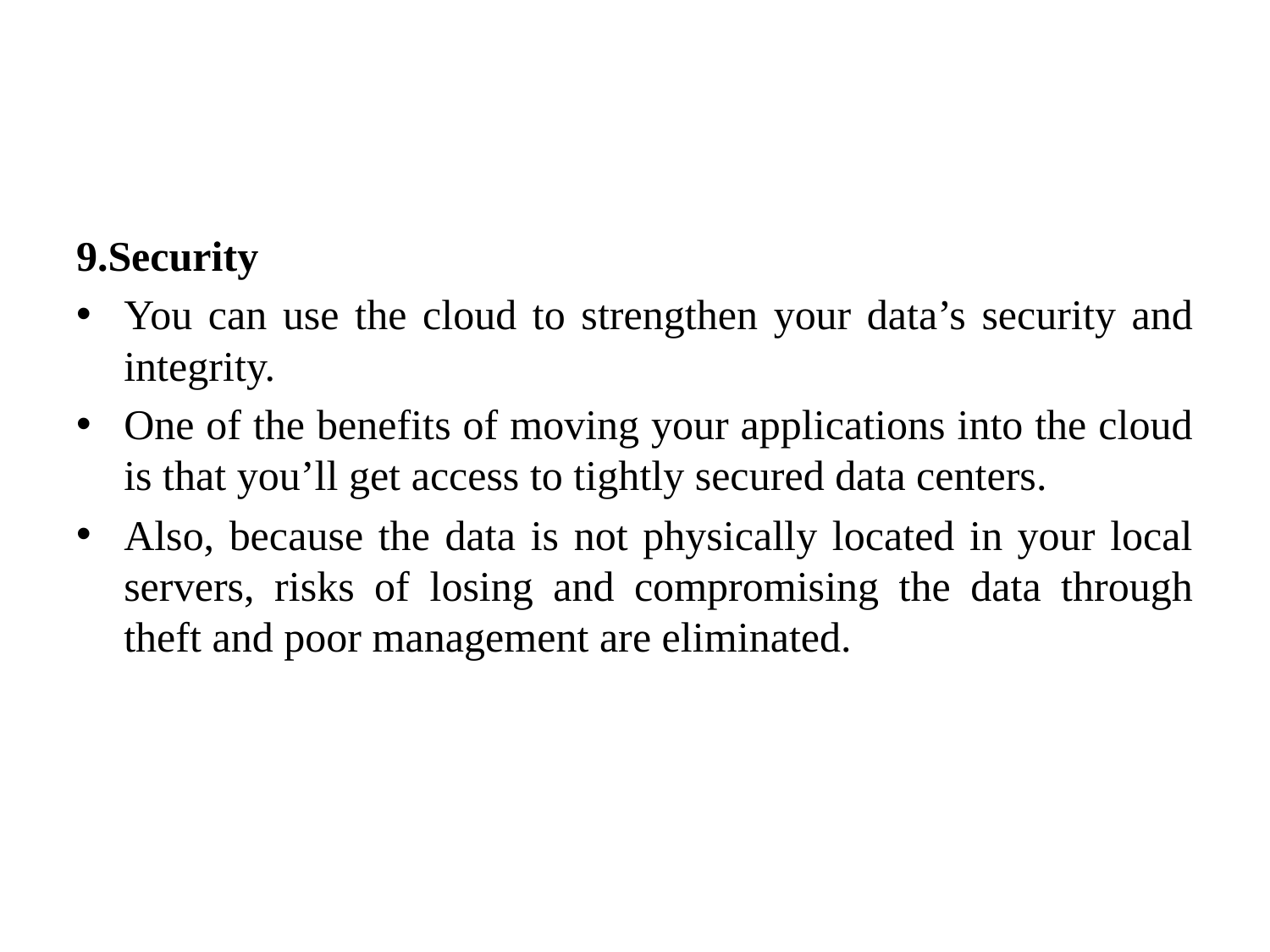

#
9.Security
You can use the cloud to strengthen your data’s security and integrity.
One of the benefits of moving your applications into the cloud is that you’ll get access to tightly secured data centers.
Also, because the data is not physically located in your local servers, risks of losing and compromising the data through theft and poor management are eliminated.